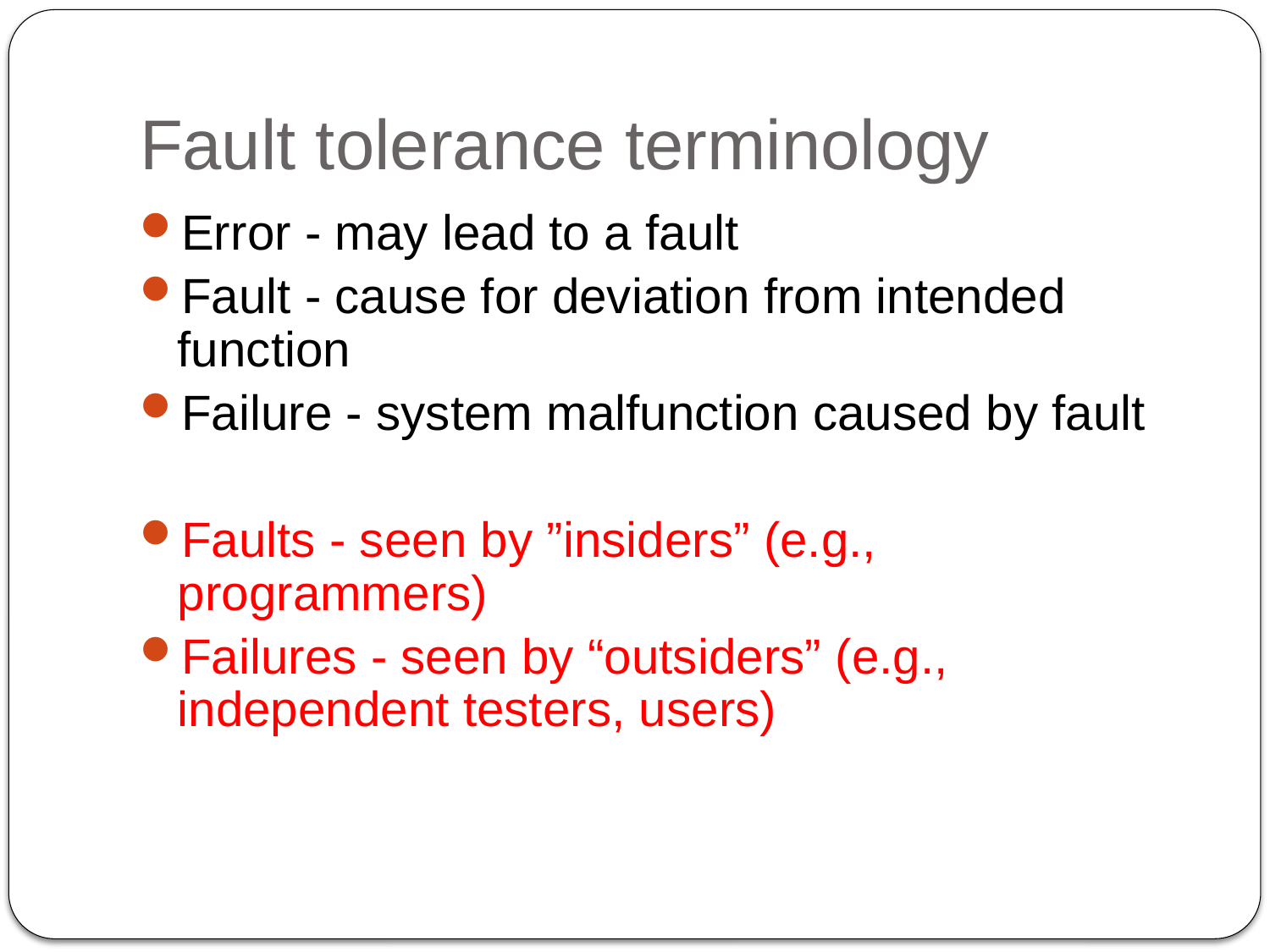

# Fault tolerance terminology
Error - may lead to a fault
Fault - cause for deviation from intended function
Failure - system malfunction caused by fault

Faults - seen by ”insiders” (e.g., programmers)
Failures - seen by “outsiders” (e.g., independent testers, users)